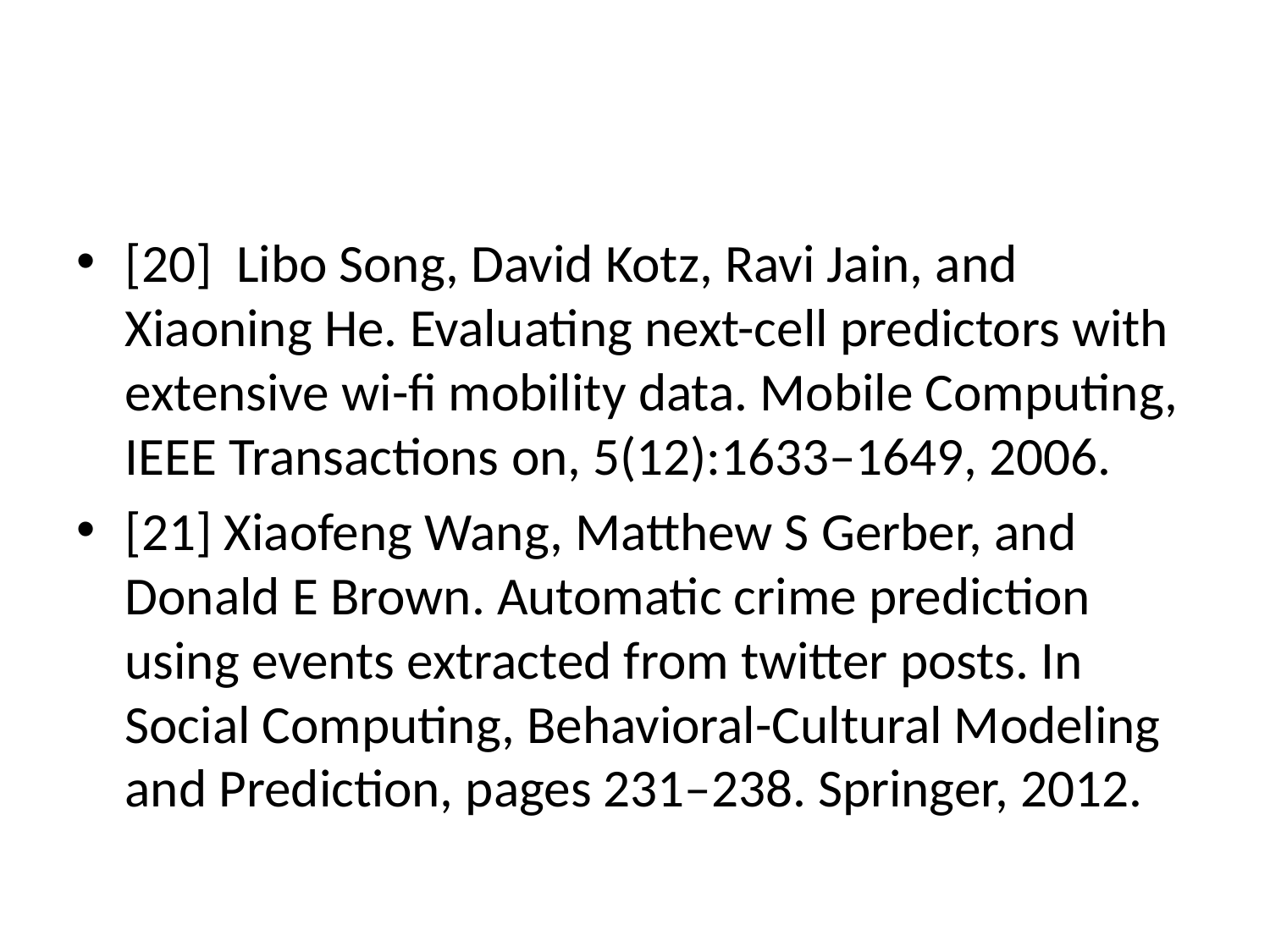

#
[20]  Libo Song, David Kotz, Ravi Jain, and Xiaoning He. Evaluating next-cell predictors with extensive wi-fi mobility data. Mobile Computing, IEEE Transactions on, 5(12):1633–1649, 2006.
[21] Xiaofeng Wang, Matthew S Gerber, and Donald E Brown. Automatic crime prediction using events extracted from twitter posts. In Social Computing, Behavioral-Cultural Modeling and Prediction, pages 231–238. Springer, 2012.